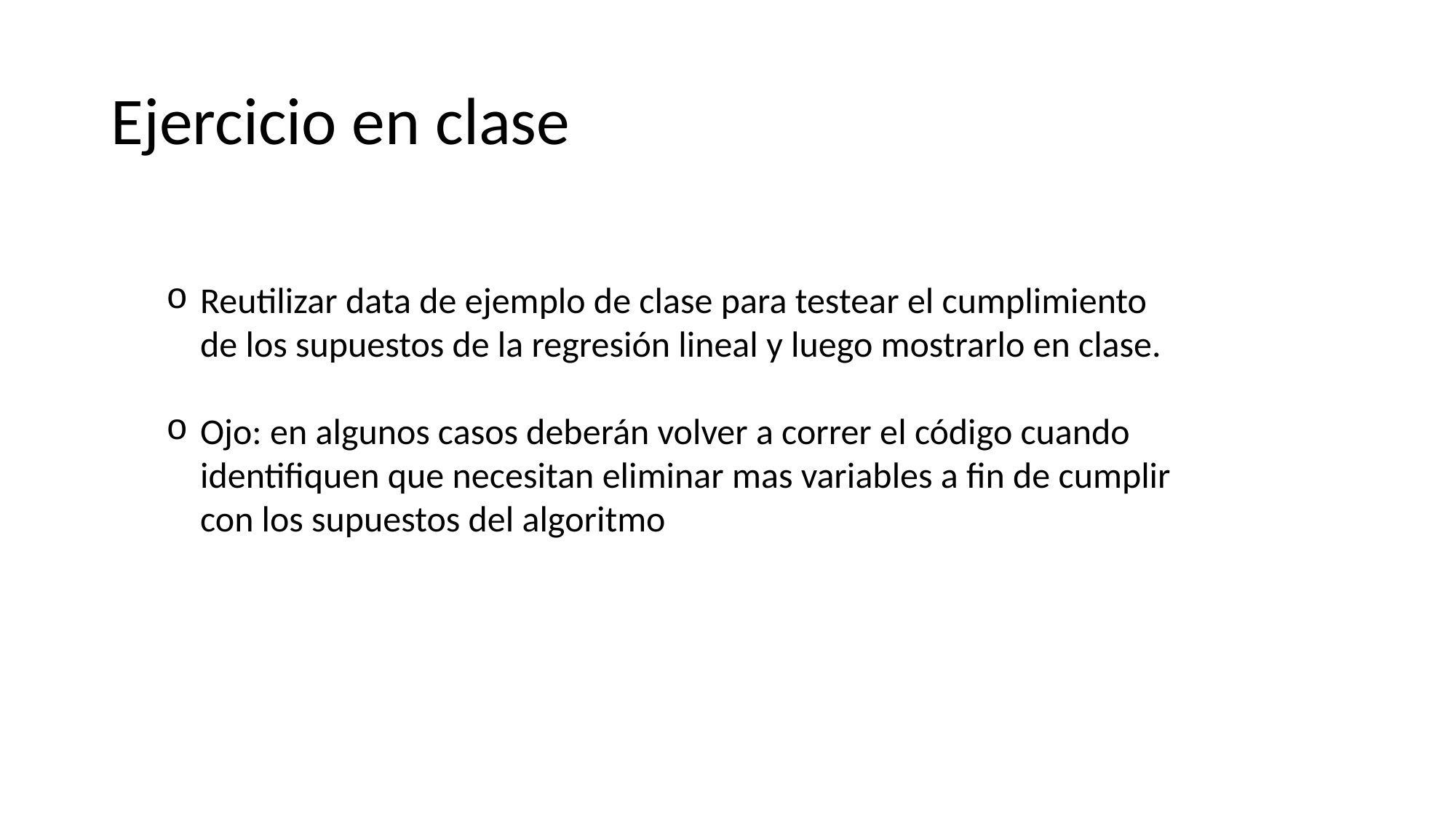

Ejercicio en clase
Reutilizar data de ejemplo de clase para testear el cumplimiento de los supuestos de la regresión lineal y luego mostrarlo en clase.

Ojo: en algunos casos deberán volver a correr el código cuando identifiquen que necesitan eliminar mas variables a fin de cumplir con los supuestos del algoritmo